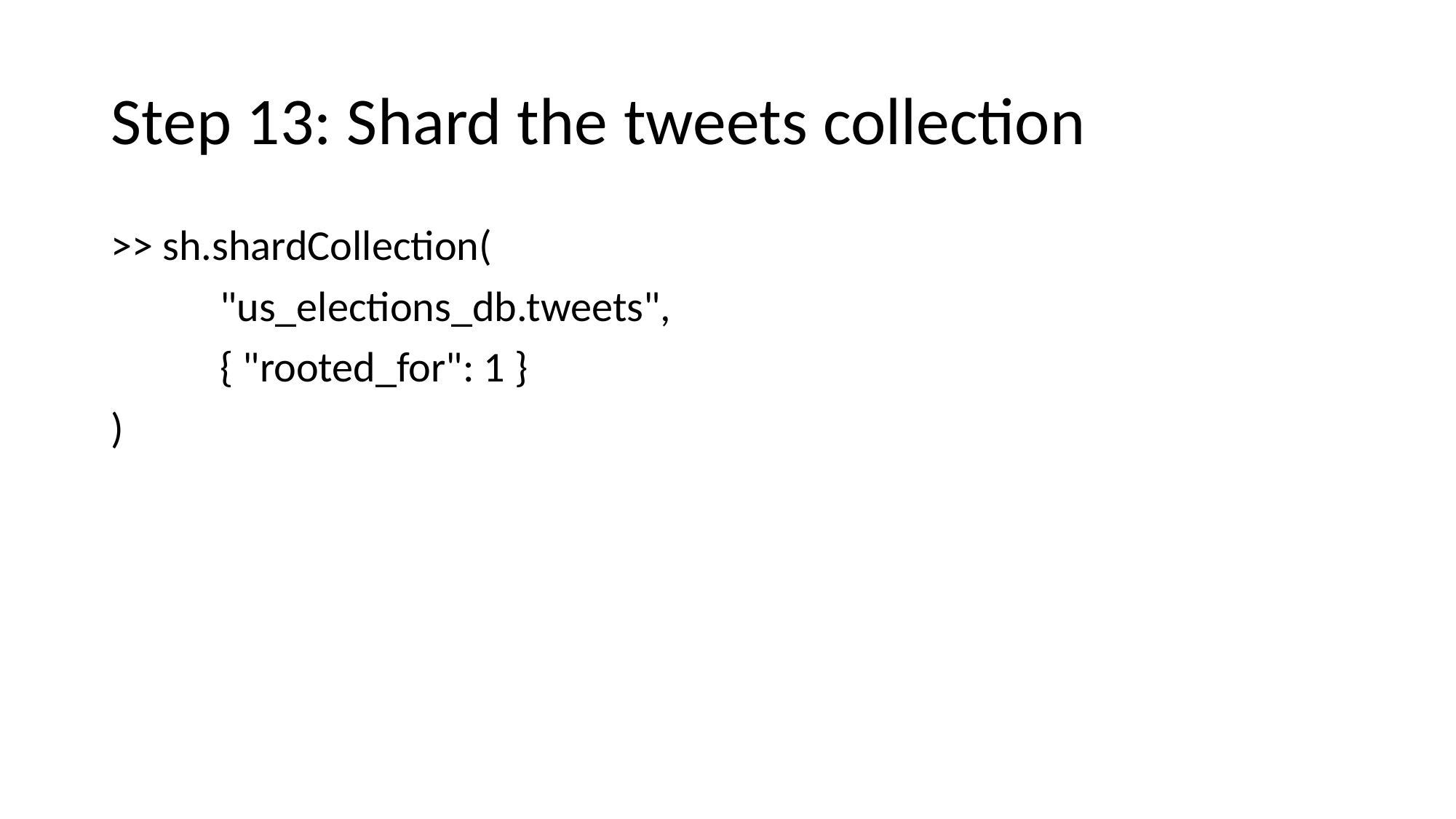

# Step 13: Shard the tweets collection
>> sh.shardCollection(
	"us_elections_db.tweets",
	{ "rooted_for": 1 }
)